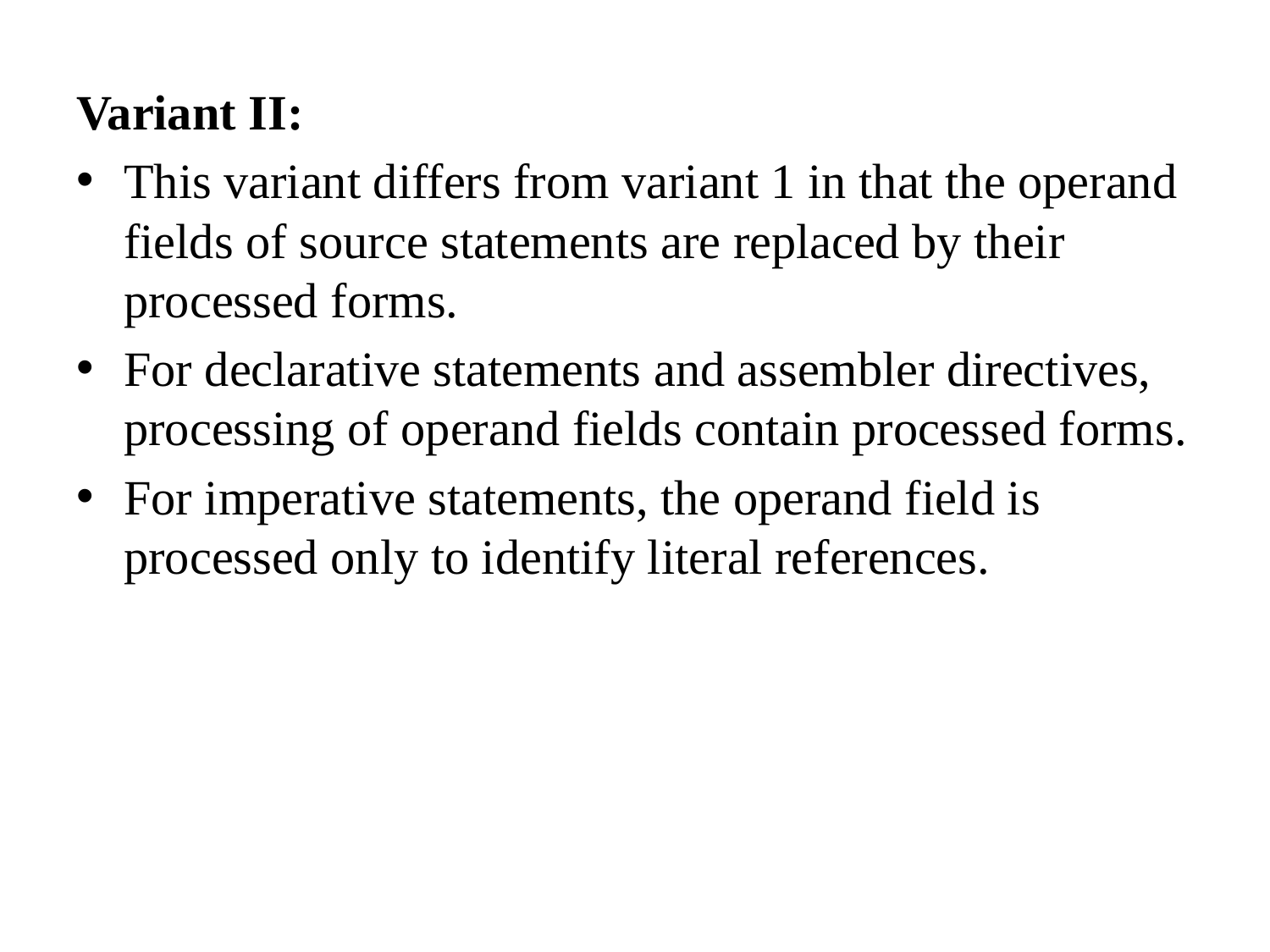

Variant II:
This variant differs from variant 1 in that the operand fields of source statements are replaced by their processed forms.
For declarative statements and assembler directives, processing of operand fields contain processed forms.
For imperative statements, the operand field is processed only to identify literal references.